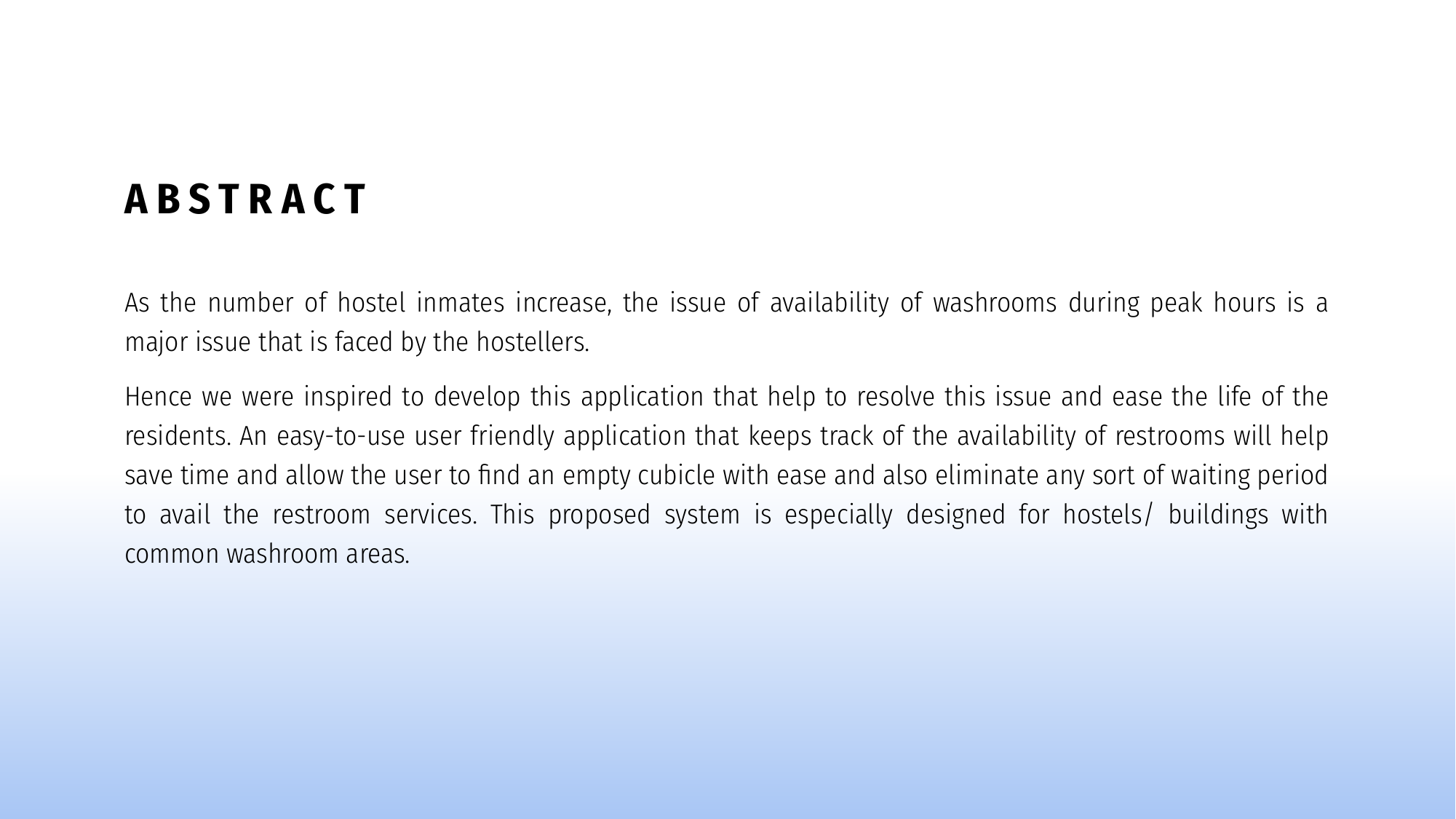

# Abstract
As the number of hostel inmates increase, the issue of availability of washrooms during peak hours is a major issue that is faced by the hostellers.
Hence we were inspired to develop this application that help to resolve this issue and ease the life of the residents. An easy-to-use user friendly application that keeps track of the availability of restrooms will help save time and allow the user to find an empty cubicle with ease and also eliminate any sort of waiting period to avail the restroom services. This proposed system is especially designed for hostels/ buildings with common washroom areas.